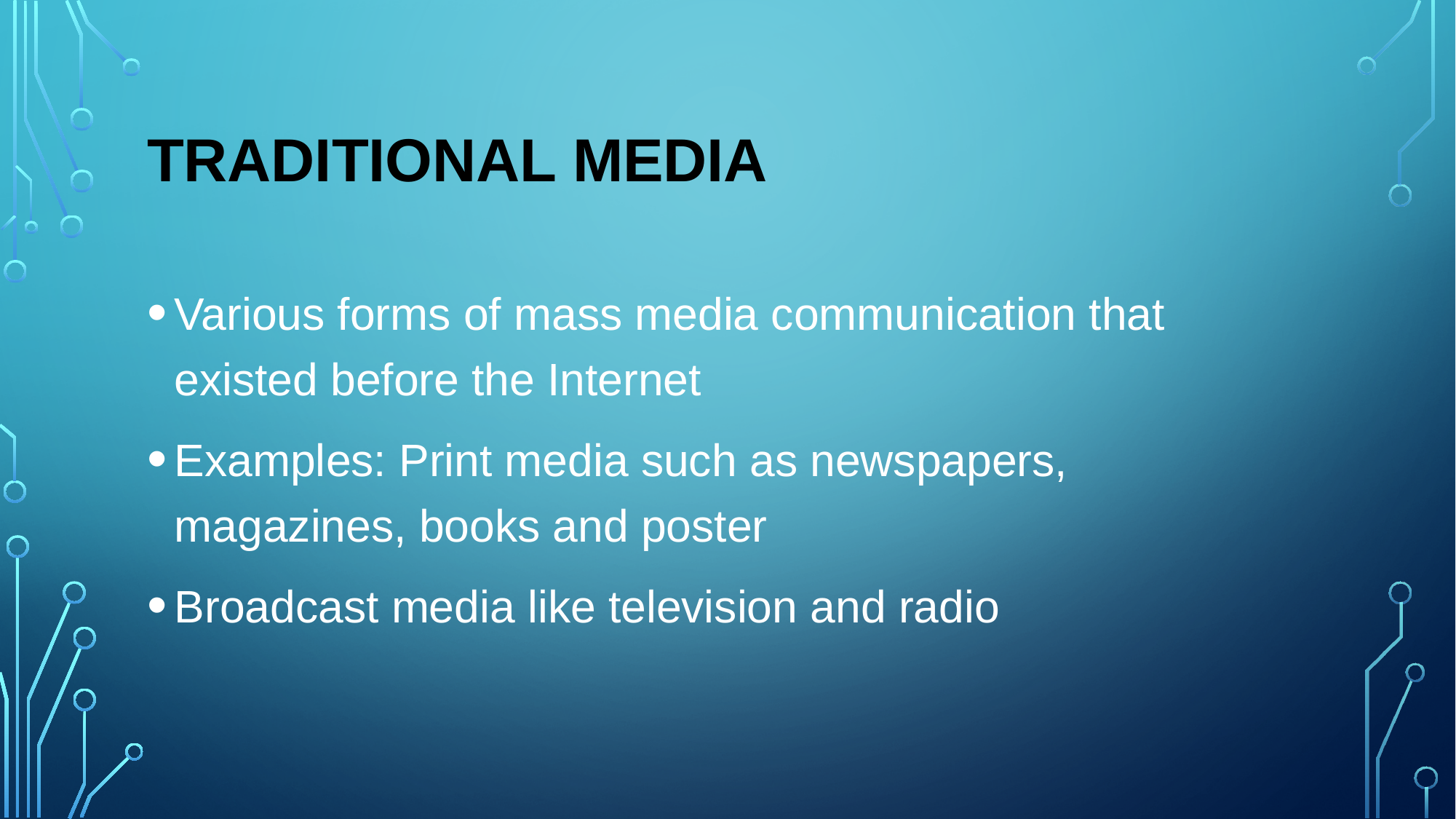

# TRADITIONAL MEDIA
Various forms of mass media communication that existed before the Internet
Examples: Print media such as newspapers, magazines, books and poster
Broadcast media like television and radio